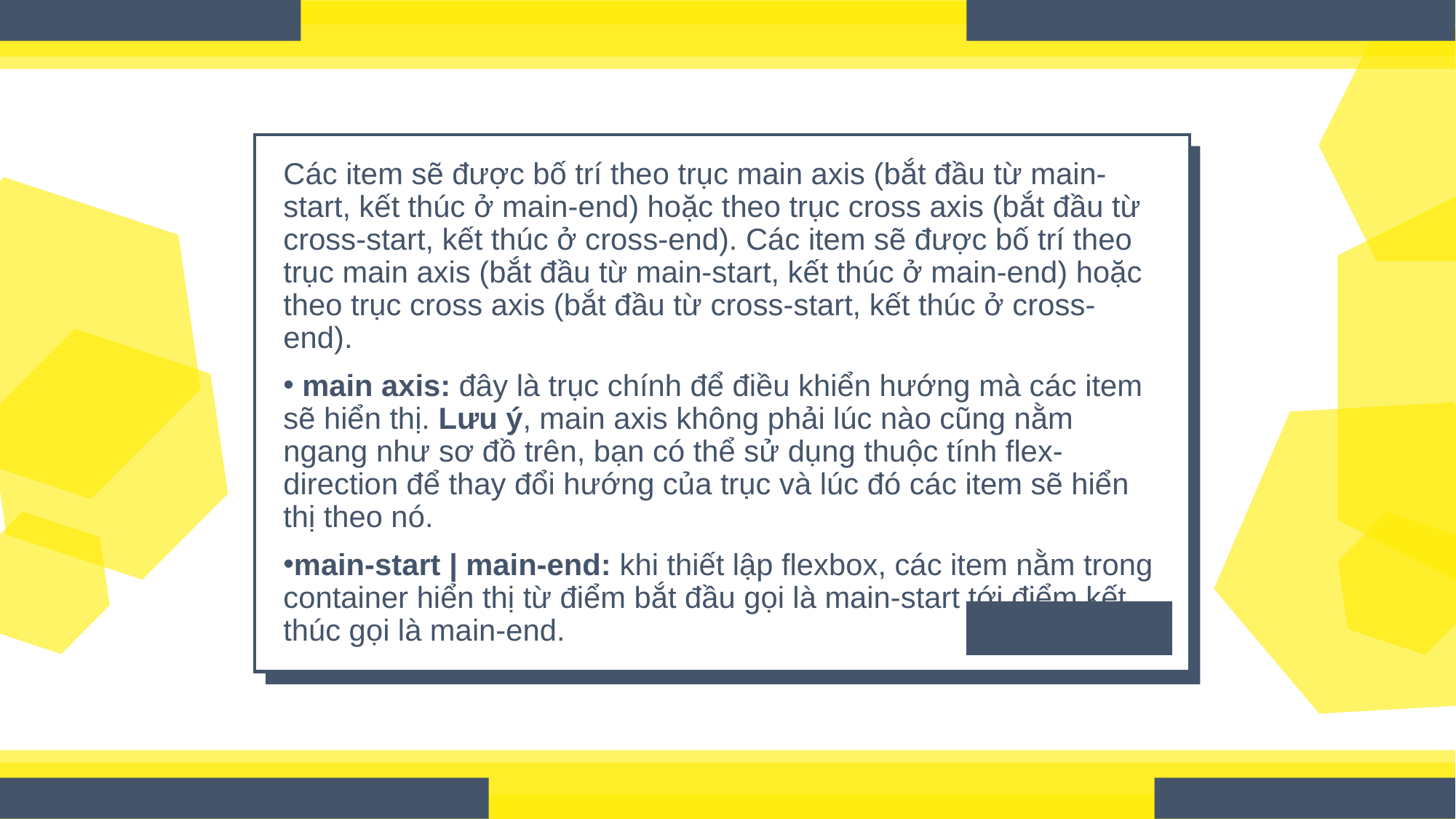

Các item sẽ được bố trí theo trục main axis (bắt đầu từ main-start, kết thúc ở main-end) hoặc theo trục cross axis (bắt đầu từ cross-start, kết thúc ở cross-end). Các item sẽ được bố trí theo trục main axis (bắt đầu từ main-start, kết thúc ở main-end) hoặc theo trục cross axis (bắt đầu từ cross-start, kết thúc ở cross-end).
 main axis: đây là trục chính để điều khiển hướng mà các item sẽ hiển thị. Lưu ý, main axis không phải lúc nào cũng nằm ngang như sơ đồ trên, bạn có thể sử dụng thuộc tính flex-direction để thay đổi hướng của trục và lúc đó các item sẽ hiển thị theo nó.
main-start | main-end: khi thiết lập flexbox, các item nằm trong container hiển thị từ điểm bắt đầu gọi là main-start tới điểm kết thúc gọi là main-end.